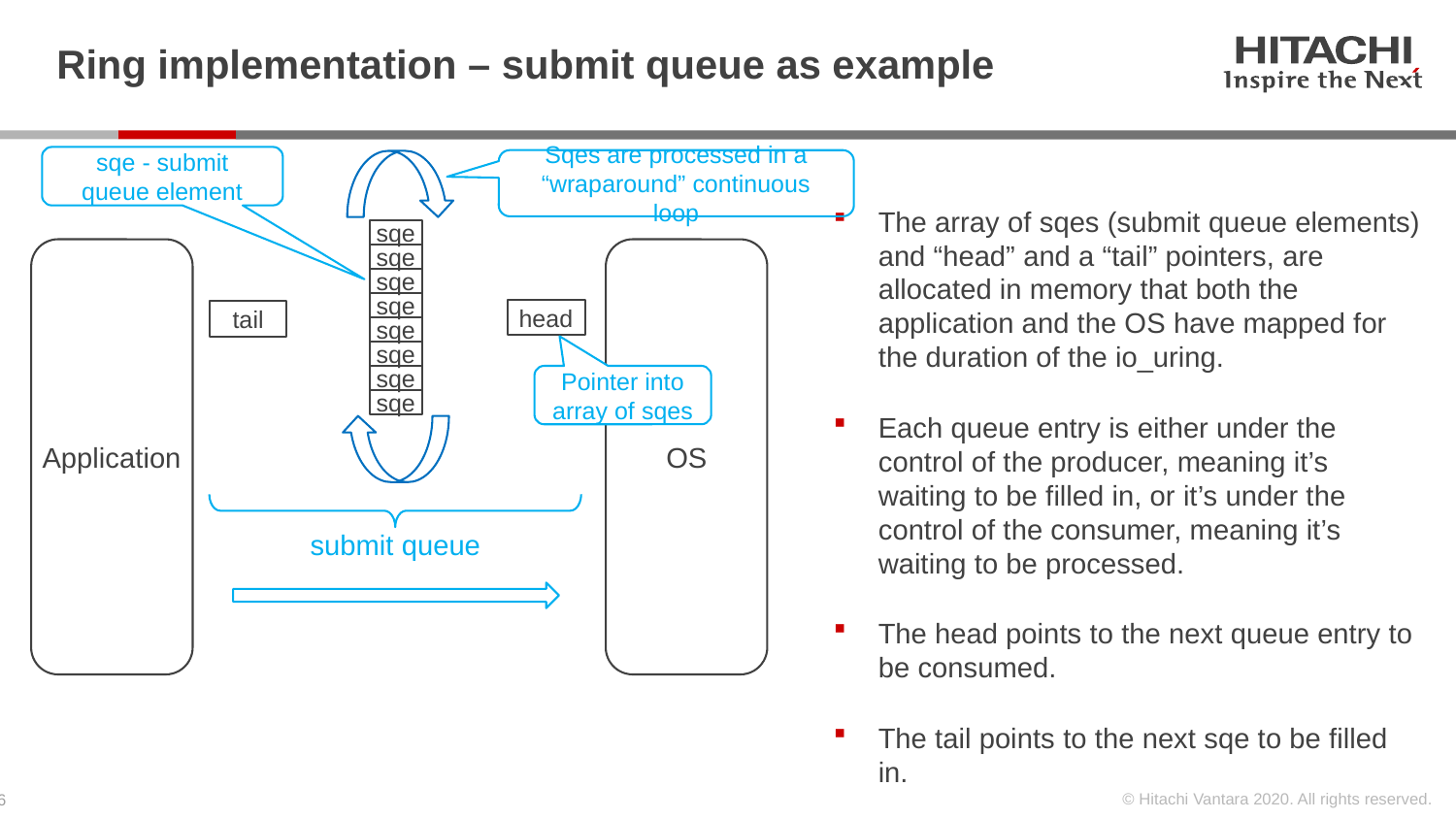

# Ring implementation – submit queue as example
sqe - submit queue element
Sqes are processed in a “wraparound” continuous loop

The array of sqes (submit queue elements) and “head” and a “tail” pointers, are allocated in memory that both the application and the OS have mapped for the duration of the io_uring.
Each queue entry is either under the control of the producer, meaning it’s waiting to be filled in, or it’s under the control of the consumer, meaning it’s waiting to be processed.
The head points to the next queue entry to be consumed.
The tail points to the next sqe to be filled in.
sqe
sqe
sqe
sqe
sqe
sqe
sqe
sqe
OS
Application
head
tail

Pointer into array of sqes

submit queue